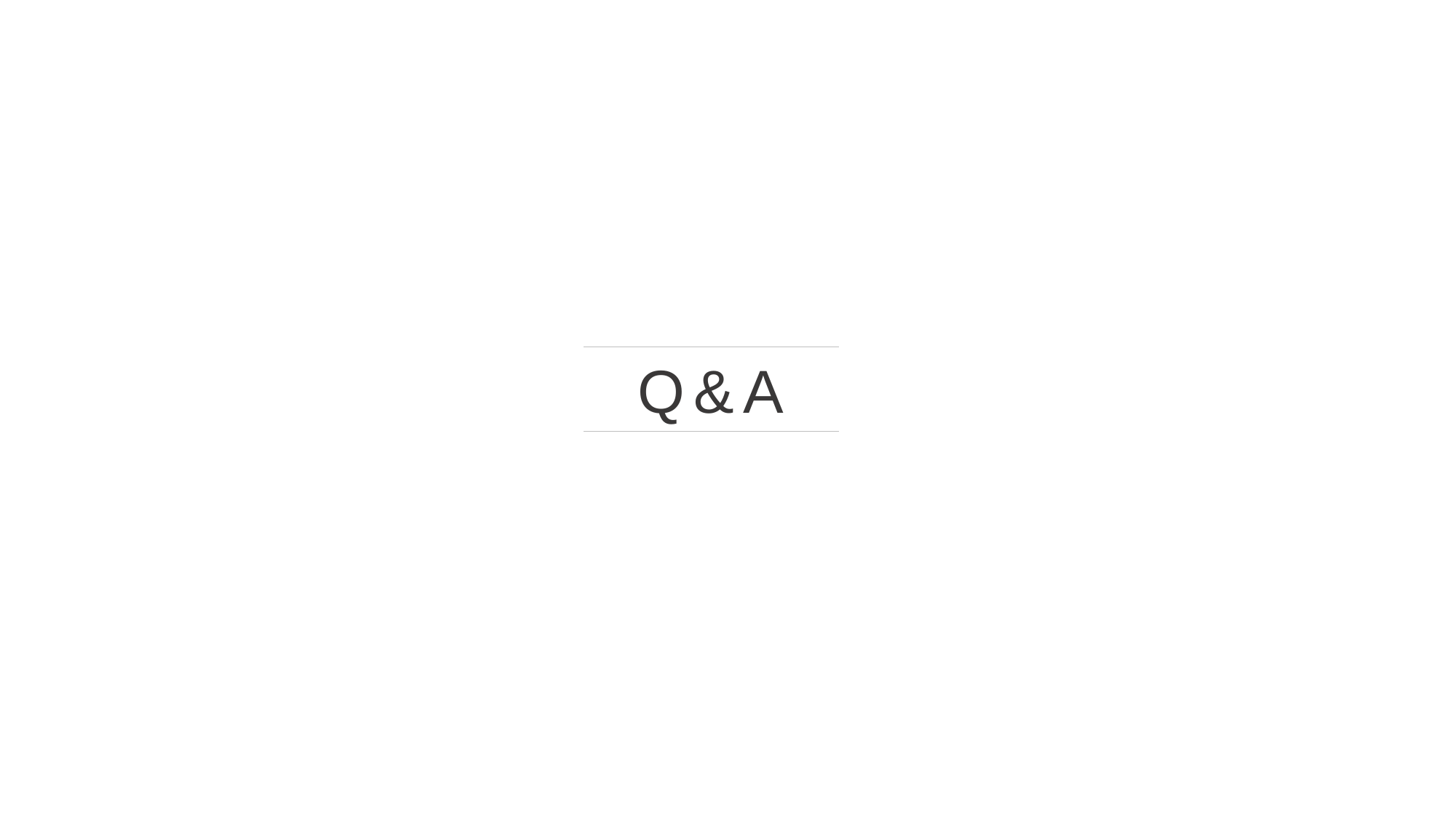

3
Q&A

Copyrightⓒ. Saebyeol Yu. All Rights Reserved.